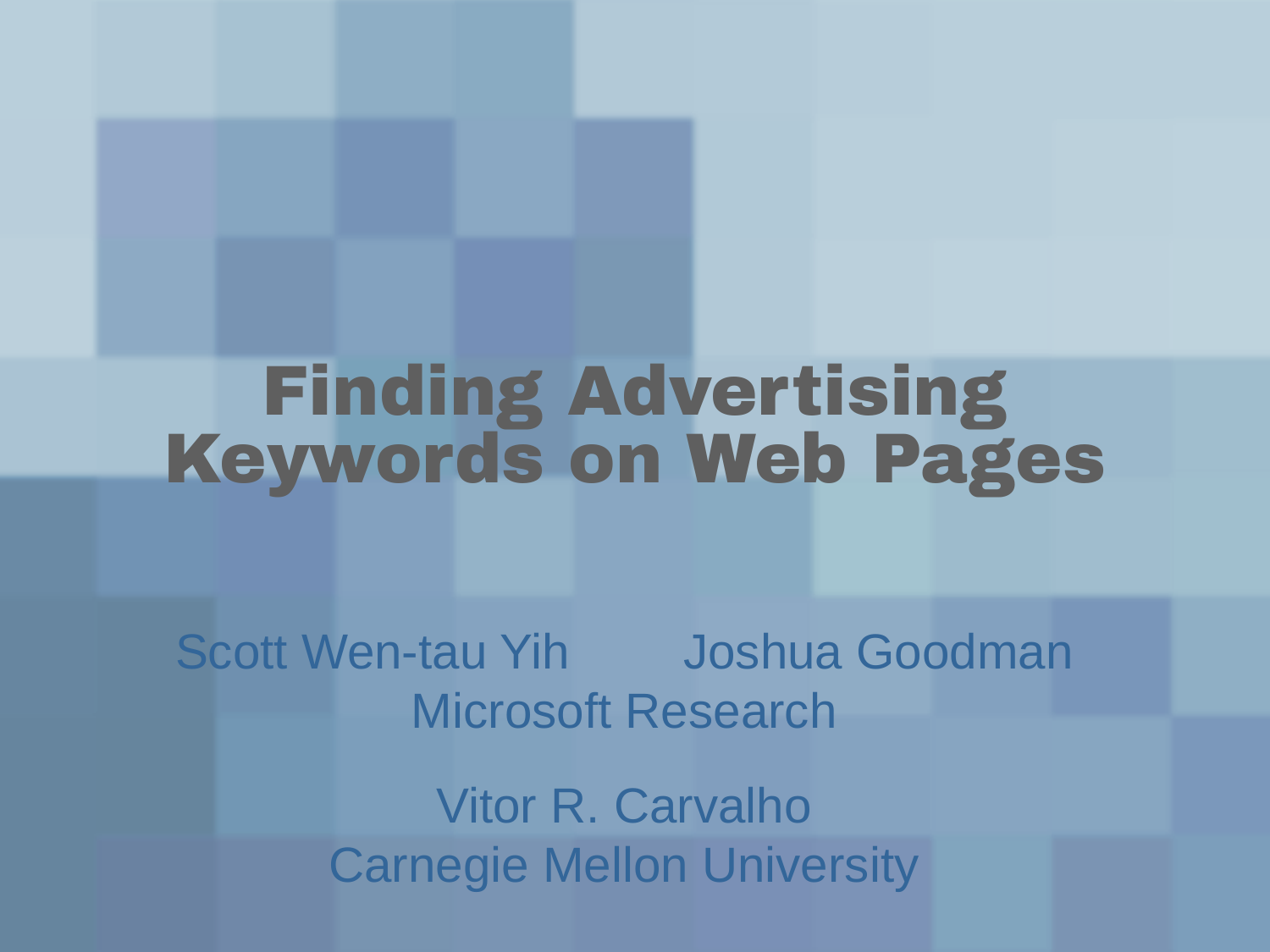

# Finding Advertising Keywords on Web Pages
Scott Wen-tau Yih	Joshua Goodman
Microsoft Research
Vitor R. Carvalho
Carnegie Mellon University